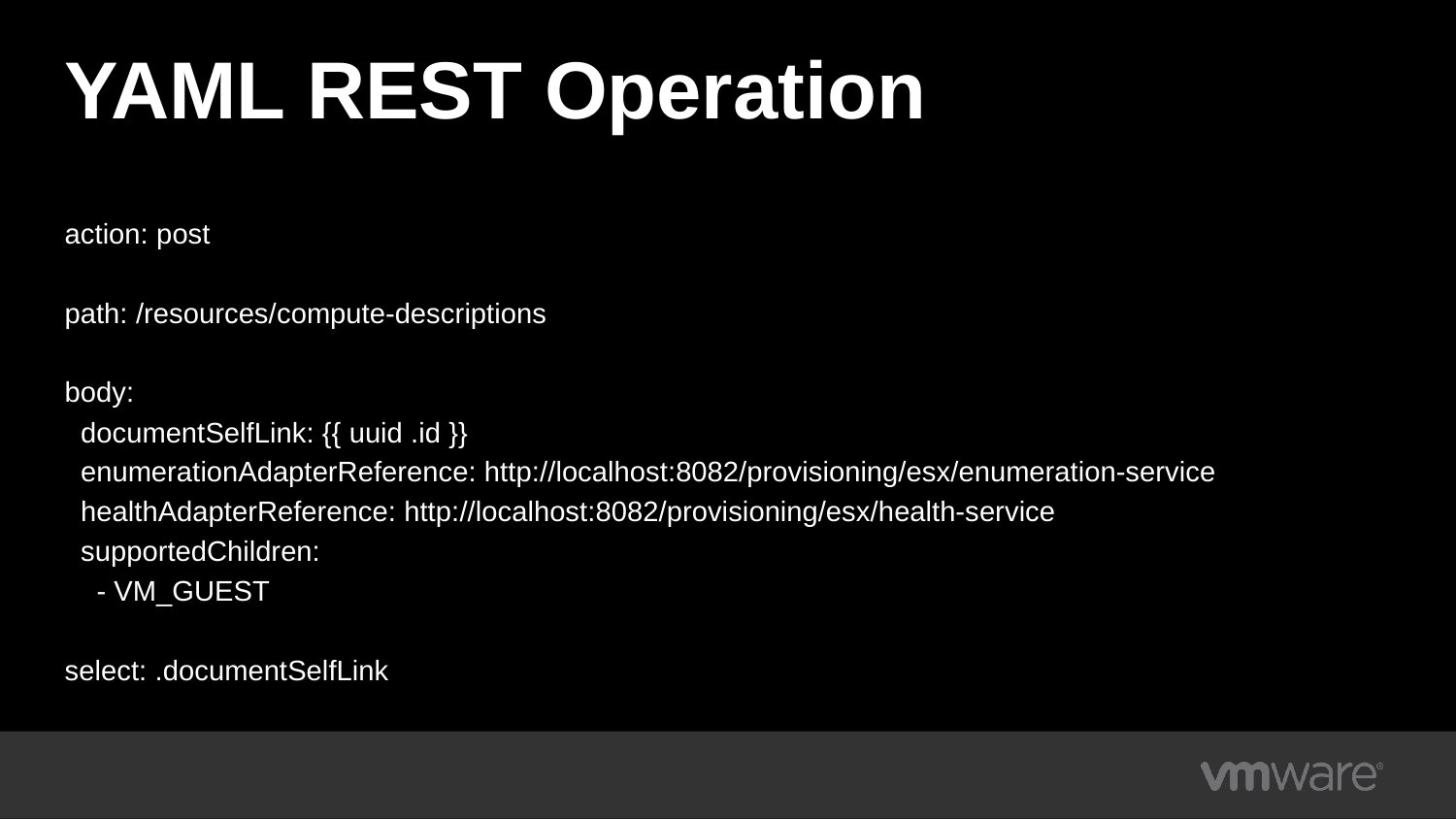

# YAML REST Operation
action: post

path: /resources/compute-descriptions

body:
  documentSelfLink: {{ uuid .id }}
  enumerationAdapterReference: http://localhost:8082/provisioning/esx/enumeration-service
  healthAdapterReference: http://localhost:8082/provisioning/esx/health-service
  supportedChildren:
    - VM_GUEST

select: .documentSelfLink